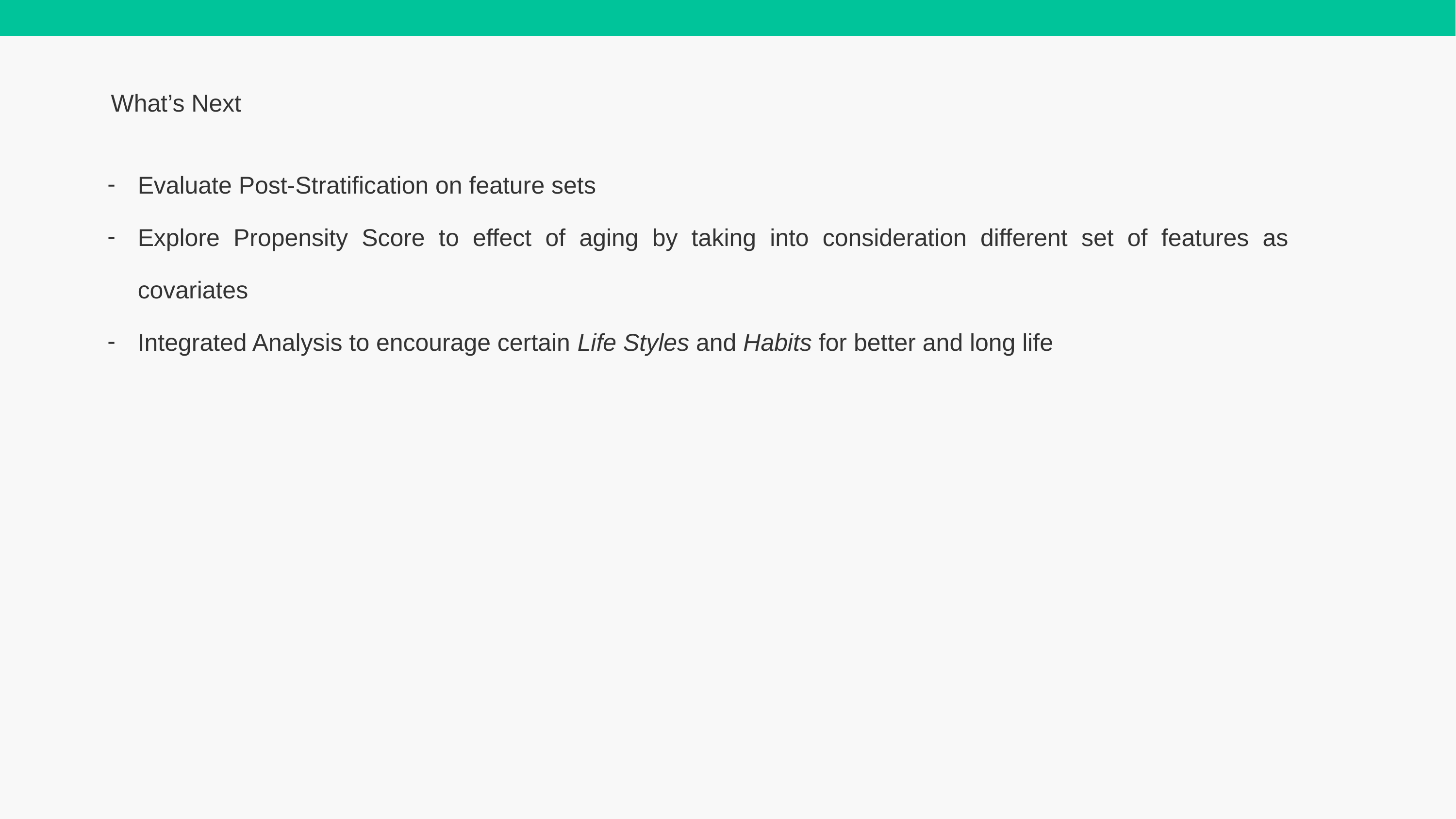

What’s Next
Evaluate Post-Stratification on feature sets
Explore Propensity Score to effect of aging by taking into consideration different set of features as covariates
Integrated Analysis to encourage certain Life Styles and Habits for better and long life